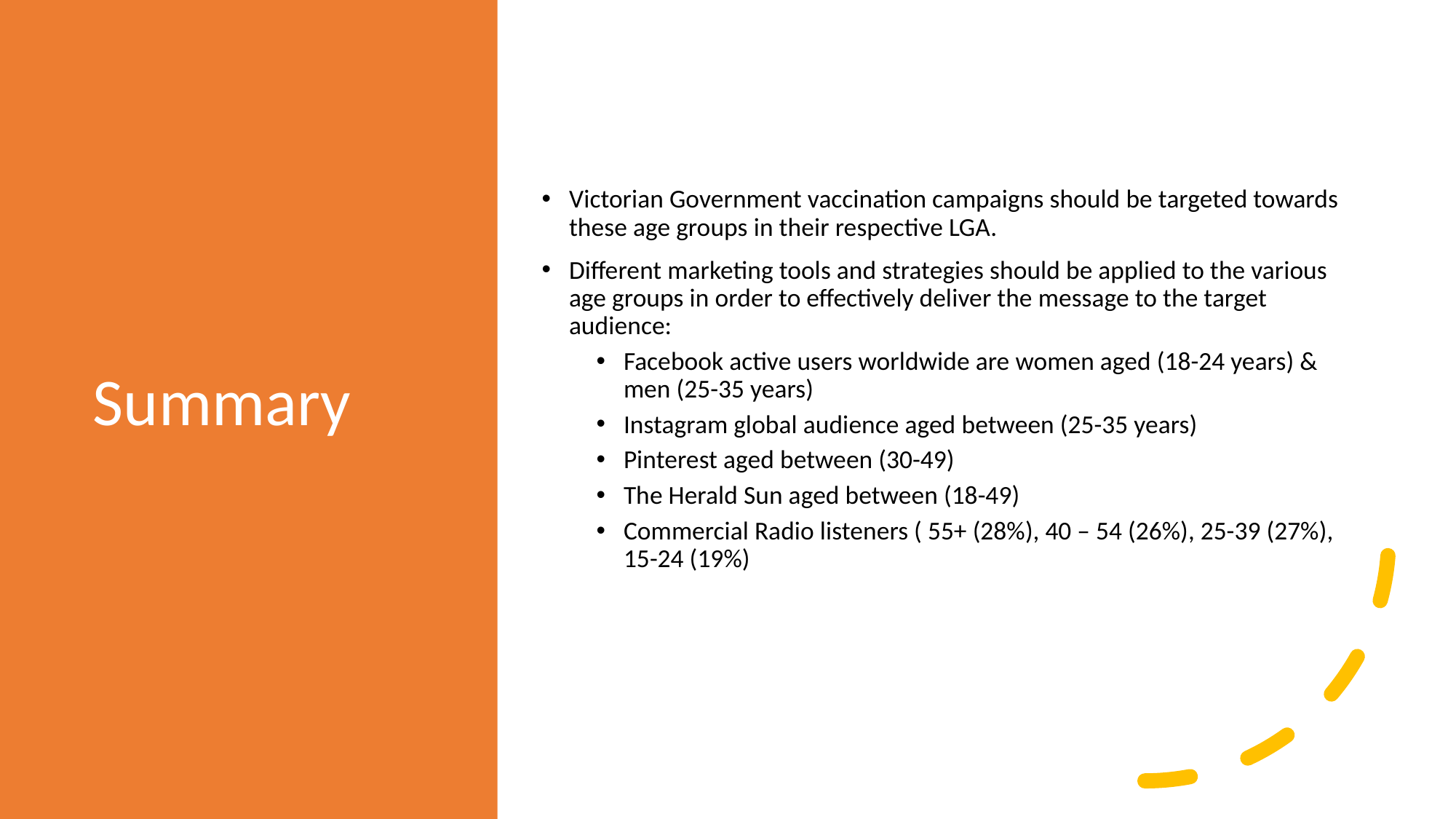

# Summary
Victorian Government vaccination campaigns should be targeted towards these age groups in their respective LGA.
Different marketing tools and strategies should be applied to the various age groups in order to effectively deliver the message to the target audience:
Facebook active users worldwide are women aged (18-24 years) & men (25-35 years)
Instagram global audience aged between (25-35 years)
Pinterest aged between (30-49)
The Herald Sun aged between (18-49)
Commercial Radio listeners ( 55+ (28%), 40 – 54 (26%), 25-39 (27%), 15-24 (19%)